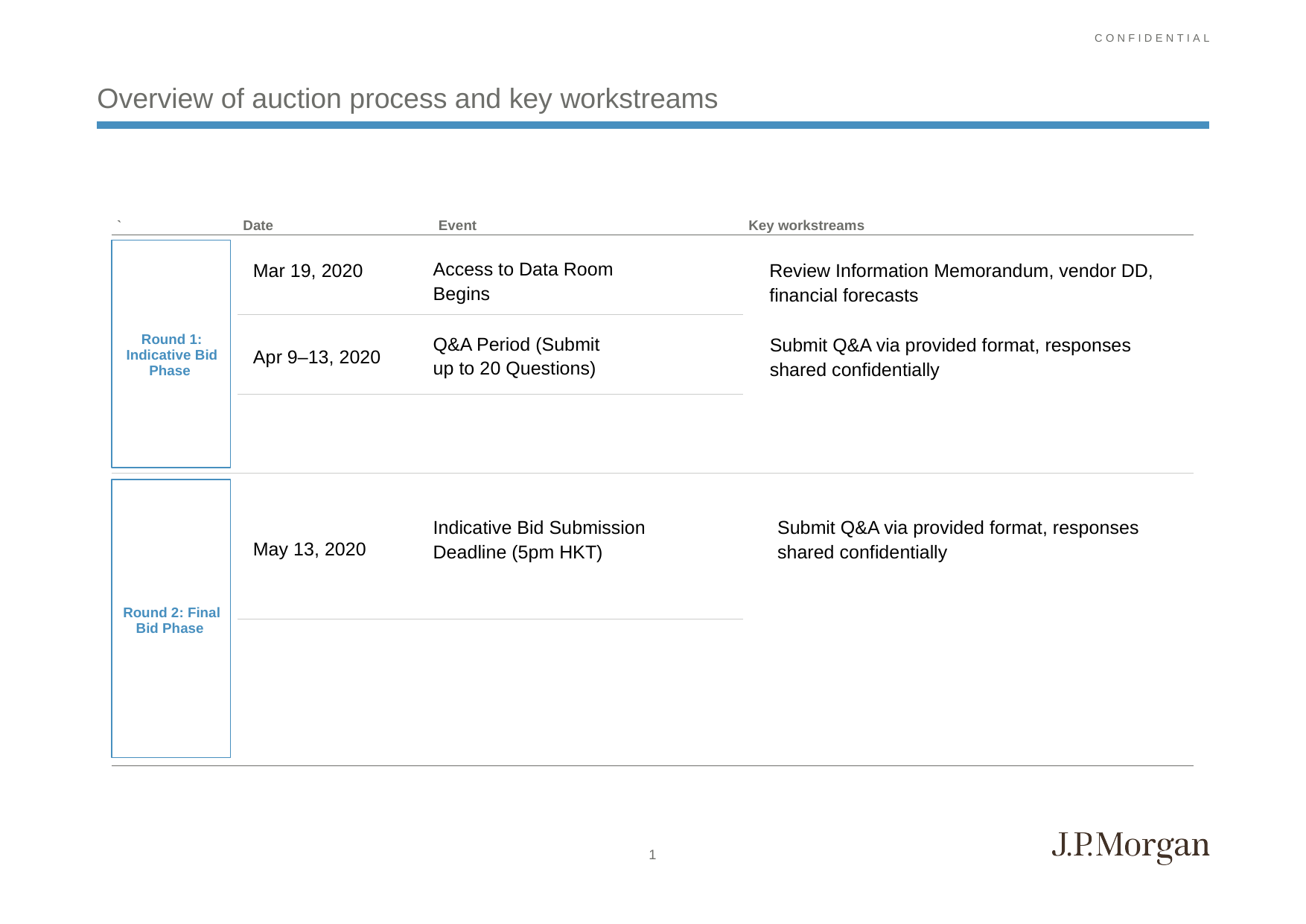

# Overview of auction process and key workstreams
| ` | Date | Event | Key workstreams |
| --- | --- | --- | --- |
| Round 1: Indicative Bid Phase |  |  |  |
|  |  |  |  |
|  |  |  |  |
| Round 2: Final Bid Phase |  |  |  |
|  |  |  |  |

Access to Data Room Begins
Mar 19, 2020
Review Information Memorandum, vendor DD, financial forecasts
Q&A Period (Submit up to 20 Questions)
Submit Q&A via provided format, responses shared confidentially
Apr 9–13, 2020

|  |
| --- |
Submit Q&A via provided format, responses shared confidentially
Indicative Bid Submission Deadline (5pm HKT)
May 13, 2020
1